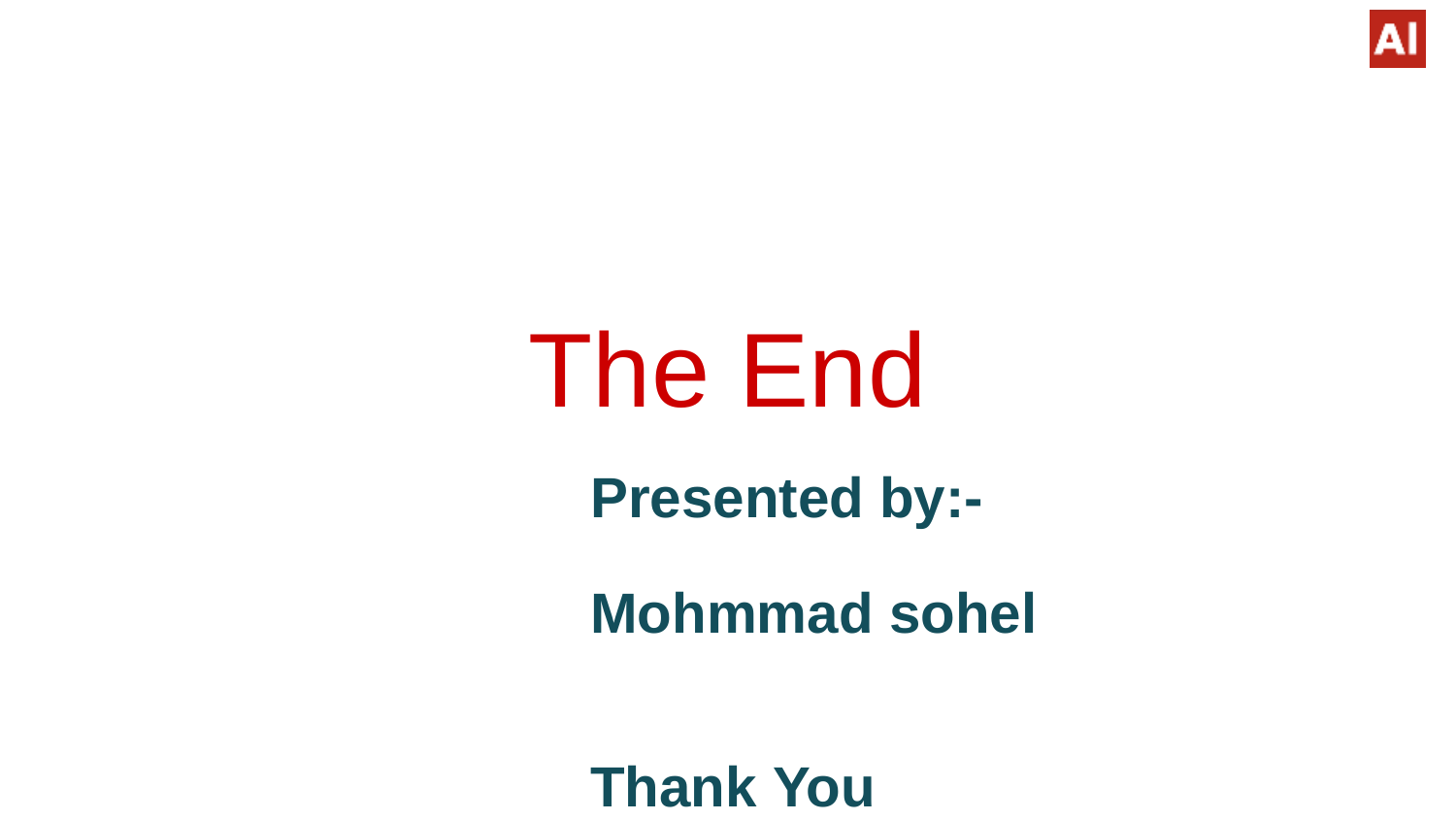

# The End
Presented by:-
Mohmmad sohel

Thank You